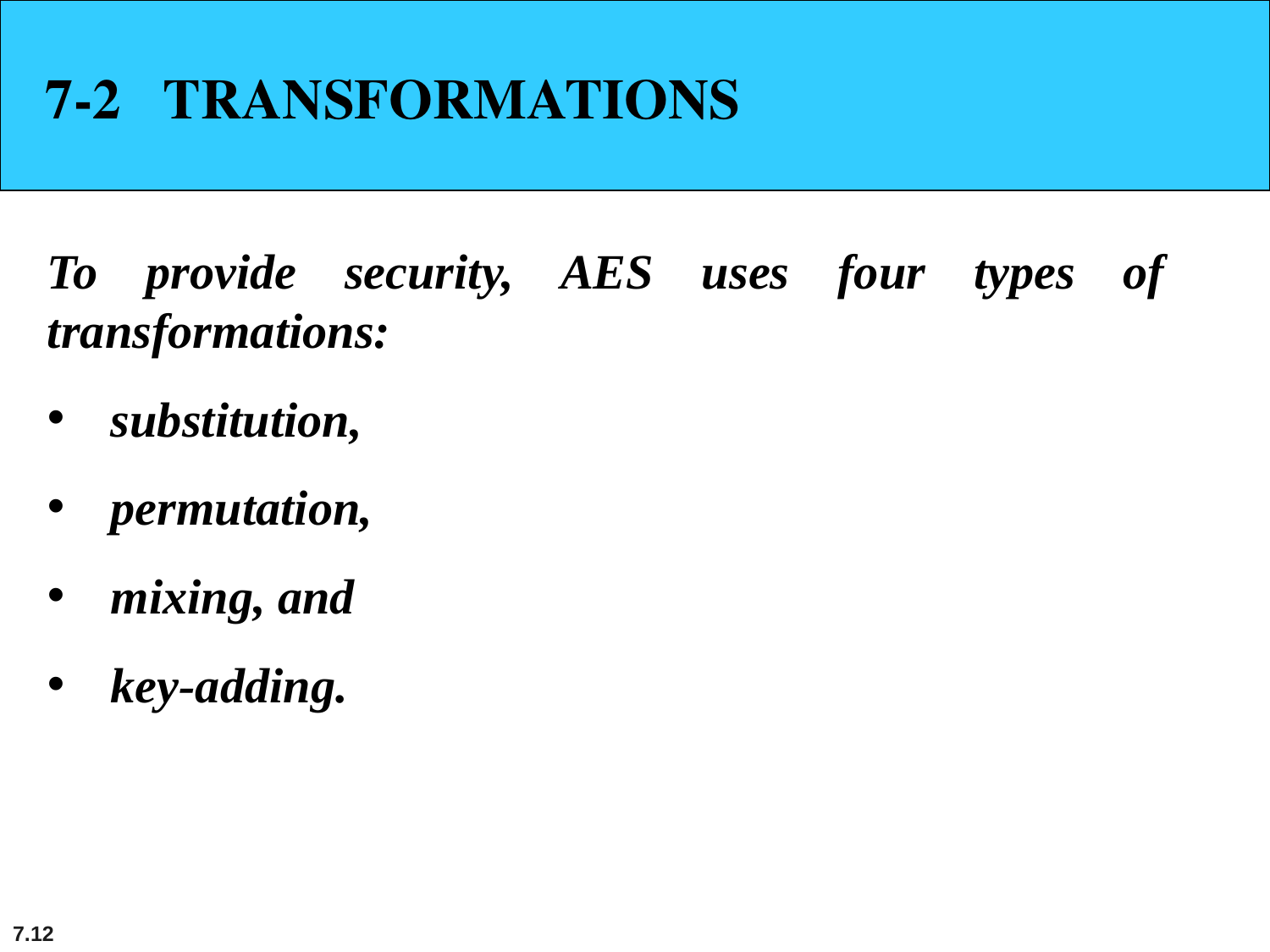

7-2   TRANSFORMATIONS
To provide security, AES uses four types of transformations:
substitution,
permutation,
mixing, and
key-adding.
7.12